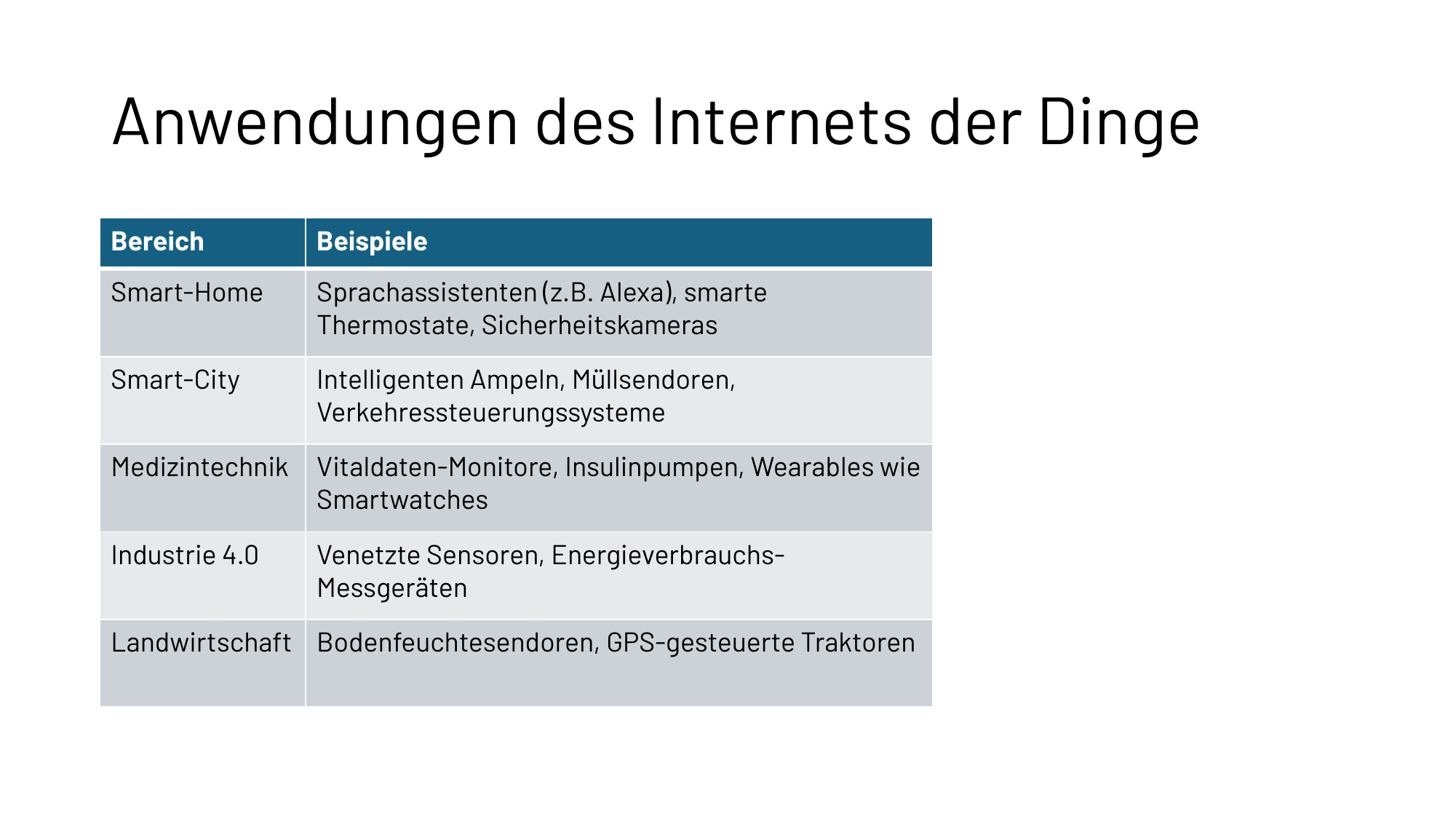

# Anwendungen des Internets der Dinge
| Bereich | Beispiele |
| --- | --- |
| Smart-Home | Sprachassistenten (z.B. Alexa), smarte Thermostate, Sicherheitskameras |
| Smart-City | Intelligenten Ampeln, Müllsendoren, Verkehressteuerungssysteme |
| Medizintechnik | Vitaldaten-Monitore, Insulinpumpen, Wearables wie Smartwatches |
| Industrie 4.0 | Venetzte Sensoren, Energieverbrauchs-Messgeräten |
| Landwirtschaft | Bodenfeuchtesendoren, GPS-gesteuerte Traktoren |